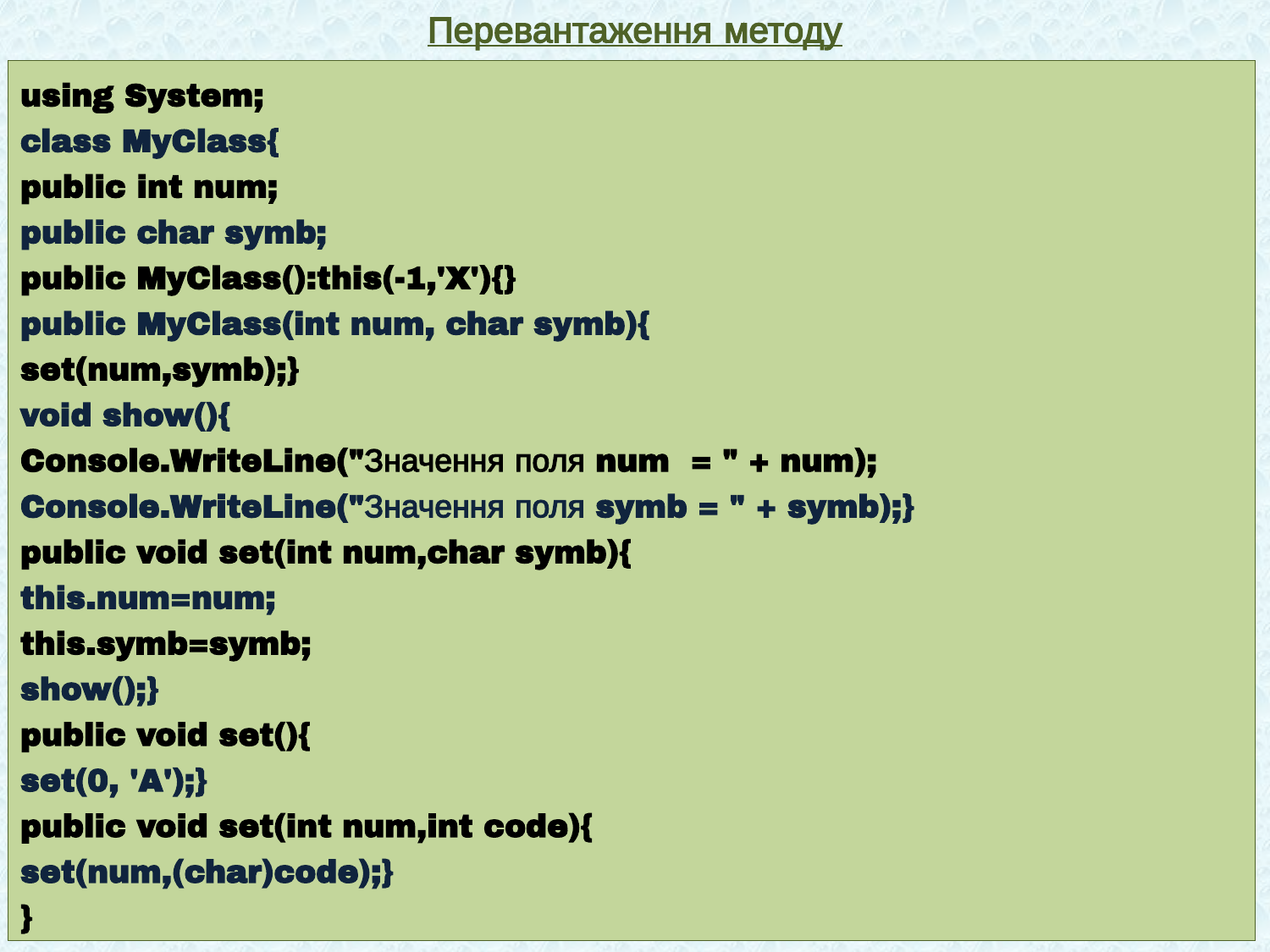

# Перевантаження методу
using System;
class MyClass{
public int num;
public char symb;
public MyClass():this(-1,'X'){}
public MyClass(int num, char symb){
set(num,symb);}
void show(){
Console.WriteLine("Значення поля num  = " + num);
Console.WriteLine("Значення поля symb = " + symb);}
public void set(int num,char symb){
this.num=num;
this.symb=symb;
show();}
public void set(){
set(0, 'A');}
public void set(int num,int code){
set(num,(char)code);}
}